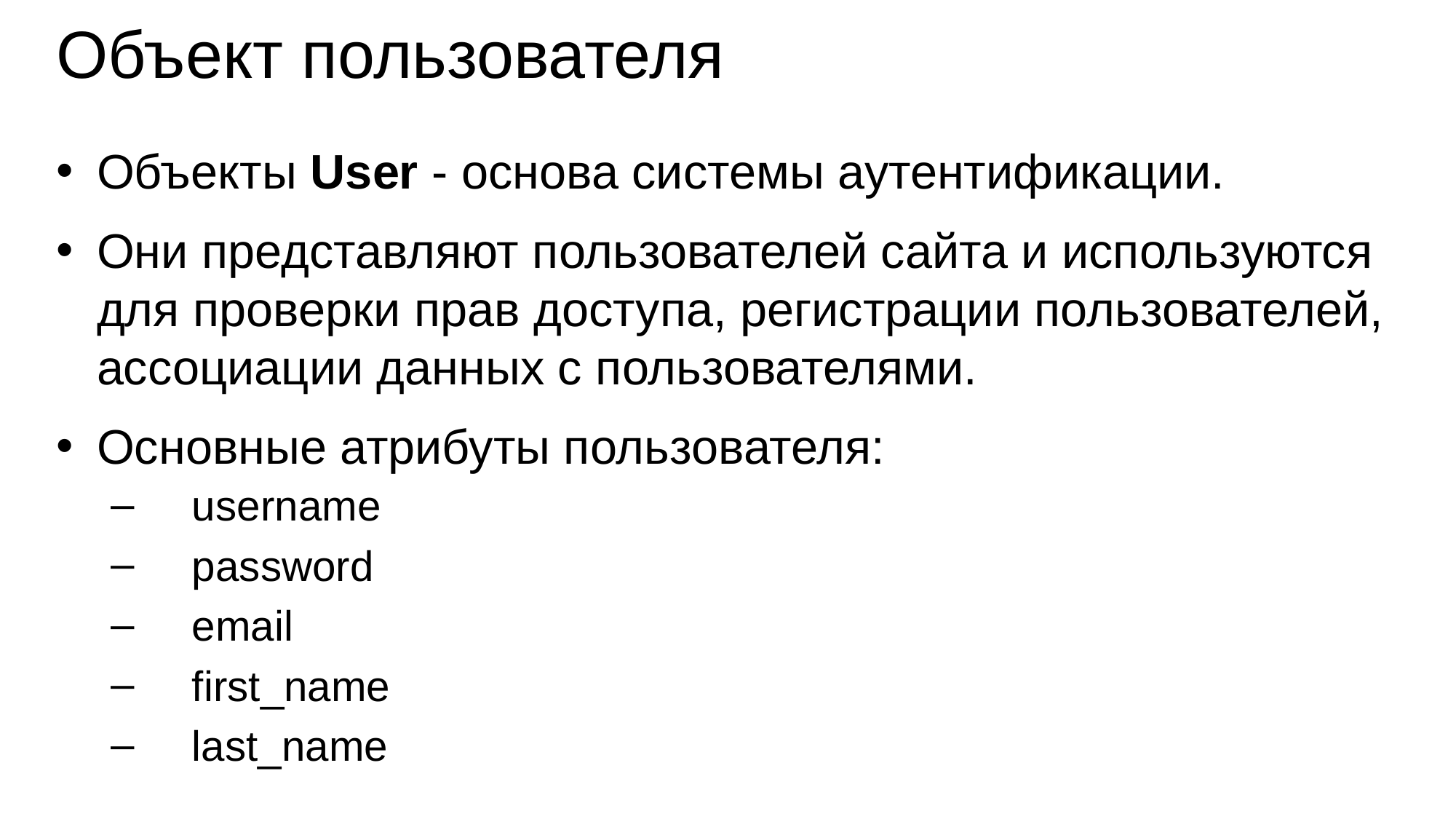

# Объект пользователя
Объекты User - основа системы аутентификации.
Они представляют пользователей сайта и используются для проверки прав доступа, регистрации пользователей, ассоциации данных с пользователями.
Основные атрибуты пользователя:
    username
    password
    email
    first_name
    last_name